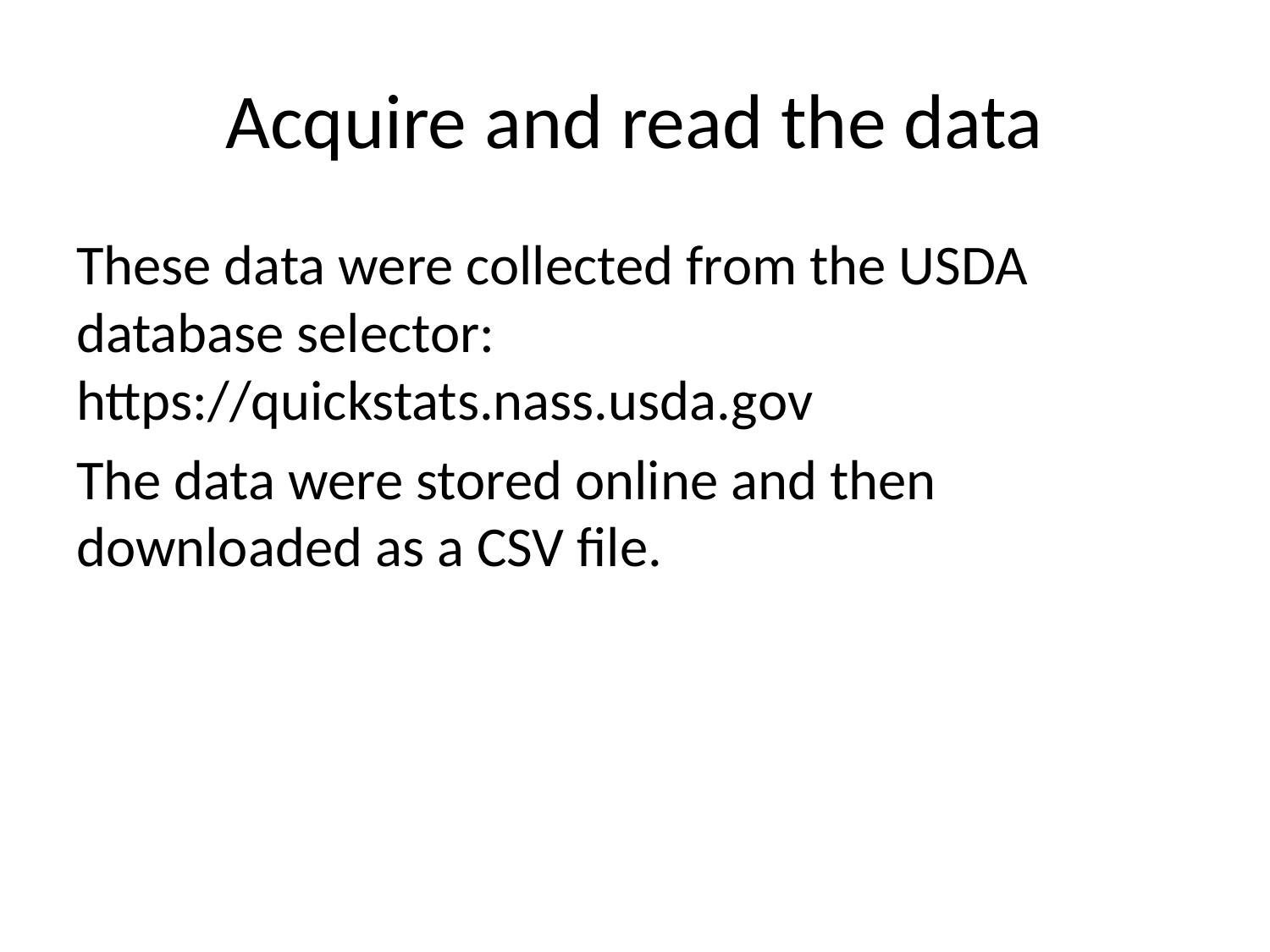

# Acquire and read the data
These data were collected from the USDA database selector: https://quickstats.nass.usda.gov
The data were stored online and then downloaded as a CSV file.